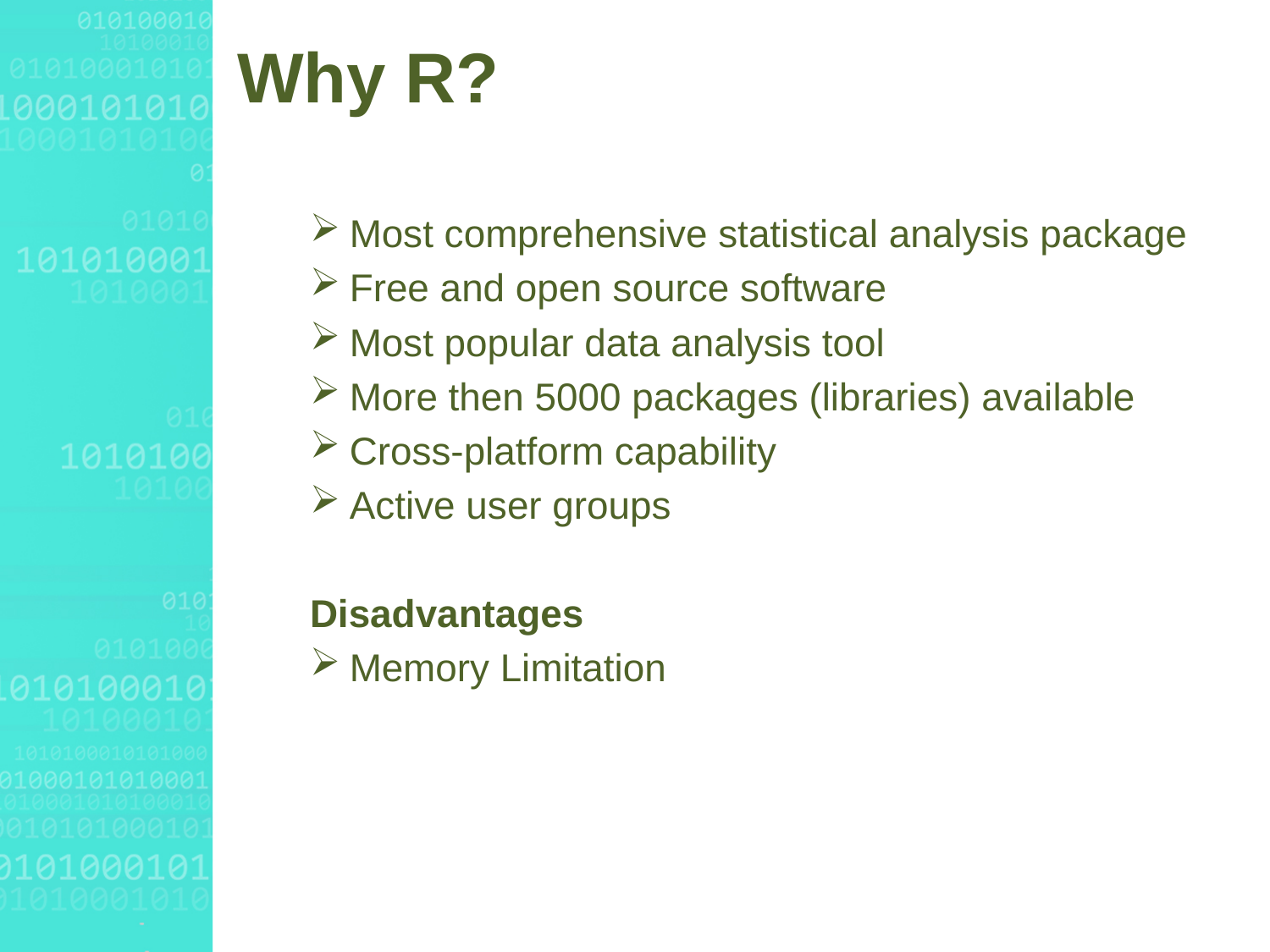

# Why R?

Most comprehensive statistical analysis package
Free and open source software
Most popular data analysis tool
More then 5000 packages (libraries) available
Cross-platform capability
Active user groups

Disadvantages
Memory Limitation